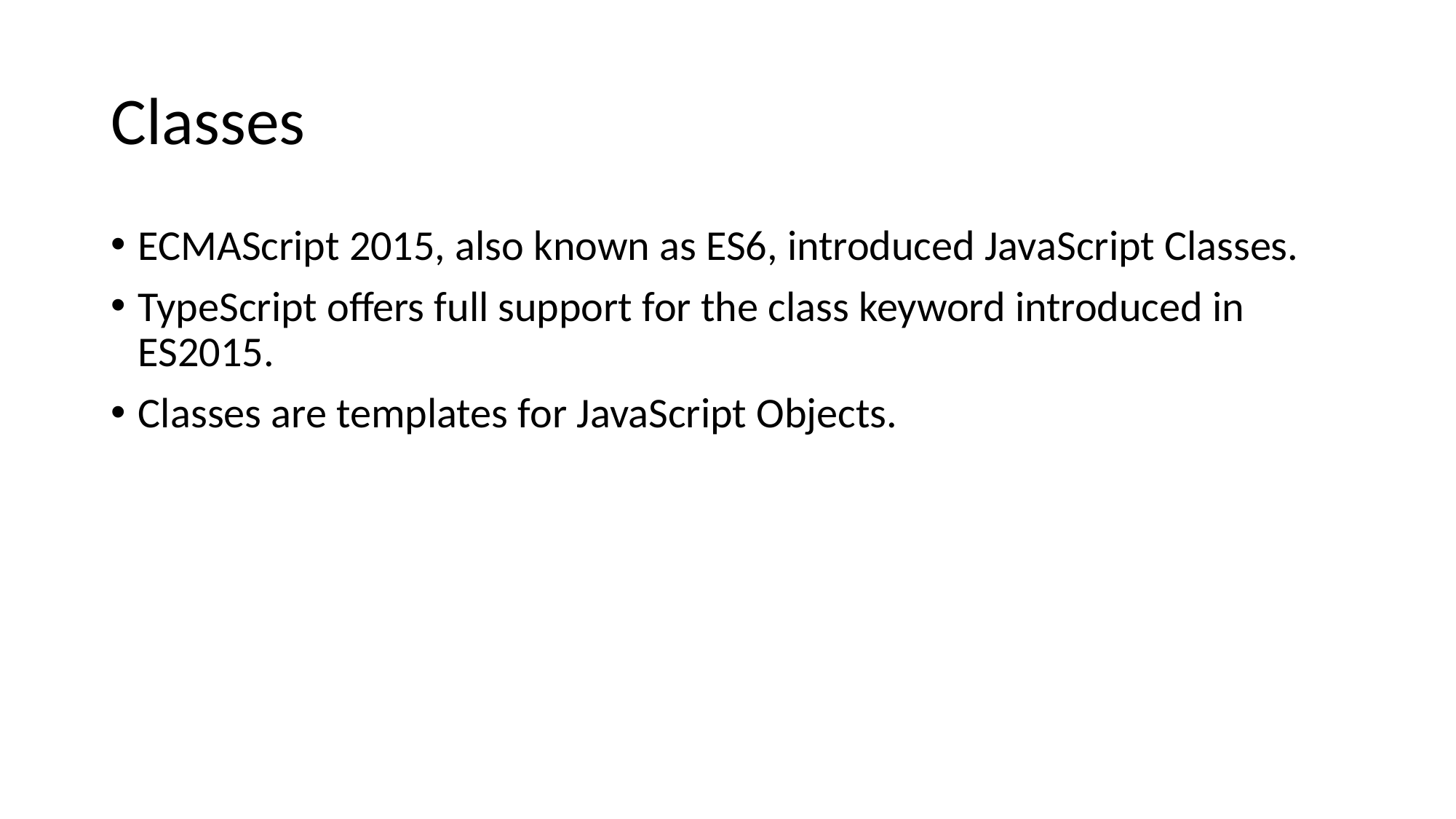

# Classes
ECMAScript 2015, also known as ES6, introduced JavaScript Classes.
TypeScript offers full support for the class keyword introduced in ES2015.
Classes are templates for JavaScript Objects.